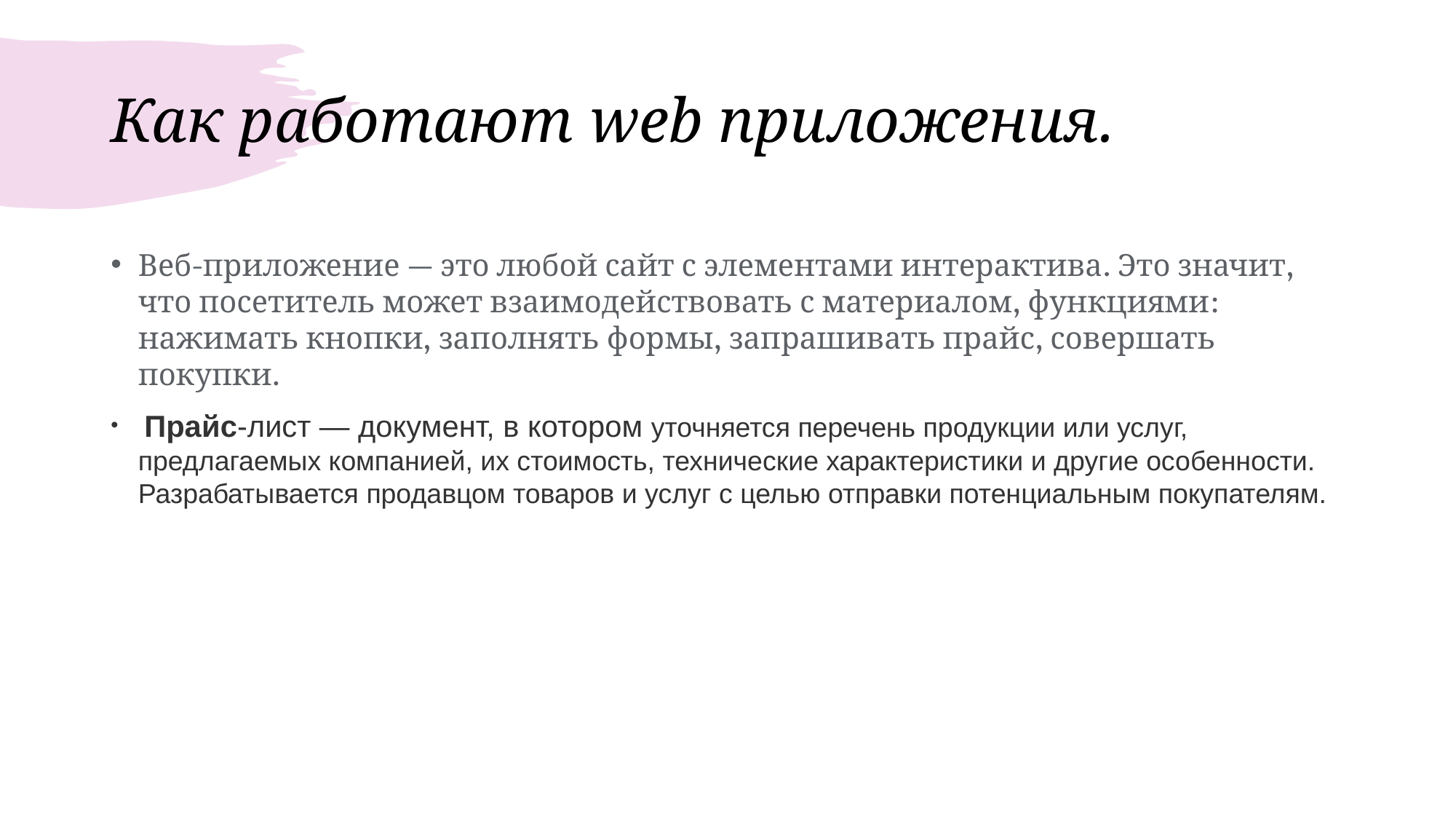

# Как работают web приложения.
Веб-приложение — это любой сайт с элементами интерактива. Это значит, что посетитель может взаимодействовать с материалом, функциями: нажимать кнопки, заполнять формы, запрашивать прайс, совершать покупки.
 Прайс-лист — документ, в котором уточняется перечень продукции или услуг, предлагаемых компанией, их стоимость, технические характеристики и другие особенности. Разрабатывается продавцом товаров и услуг с целью отправки потенциальным покупателям.